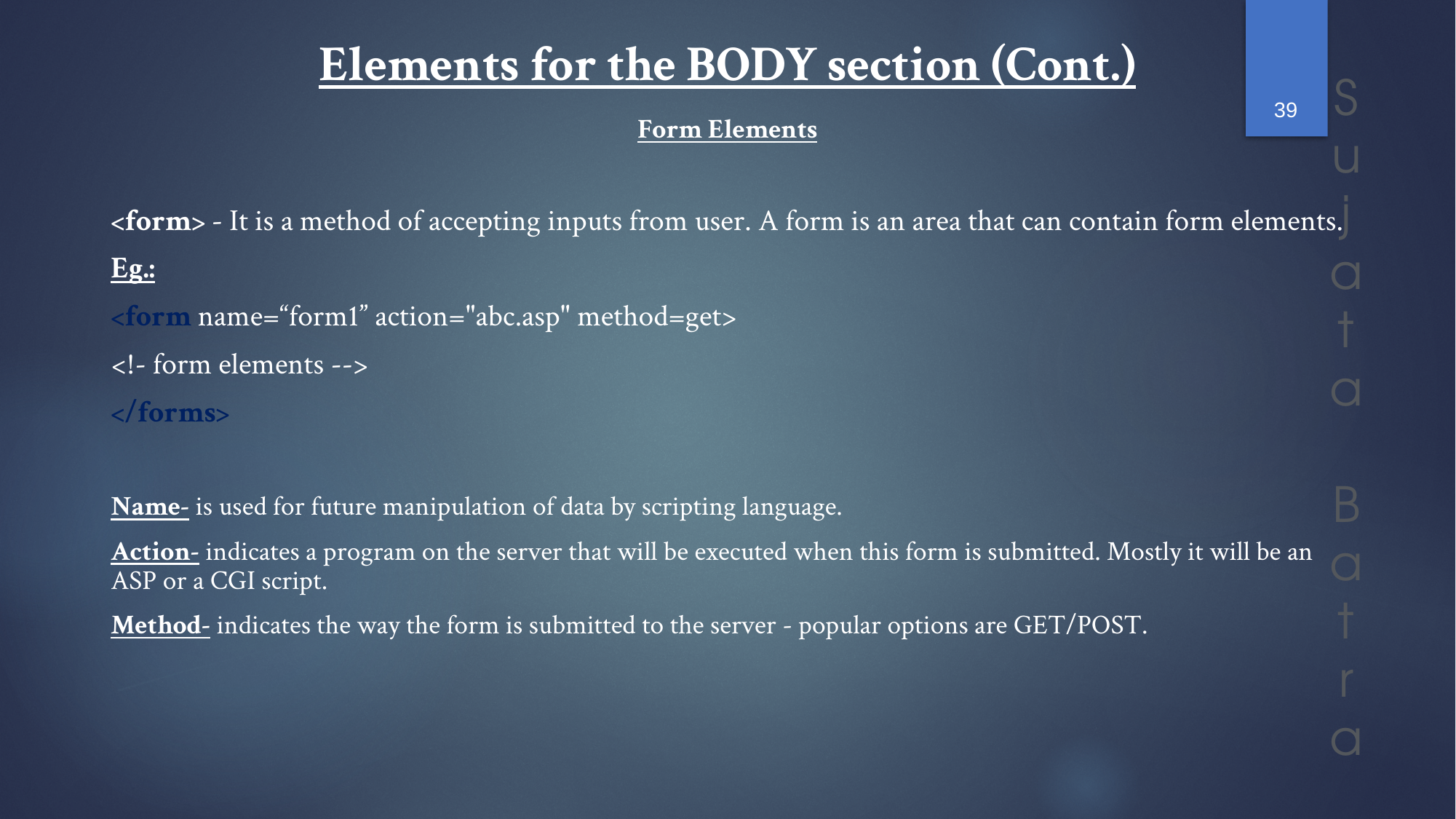

Elements for the BODY section (Cont.)
39
Form Elements

<form> - It is a method of accepting inputs from user. A form is an area that can contain form elements.
Eg.:
<form name=“form1” action="abc.asp" method=get>
<!- form elements -->
</forms>

Name- is used for future manipulation of data by scripting language.
Action- indicates a program on the server that will be executed when this form is submitted. Mostly it will be an ASP or a CGI script.
Method- indicates the way the form is submitted to the server - popular options are GET/POST.